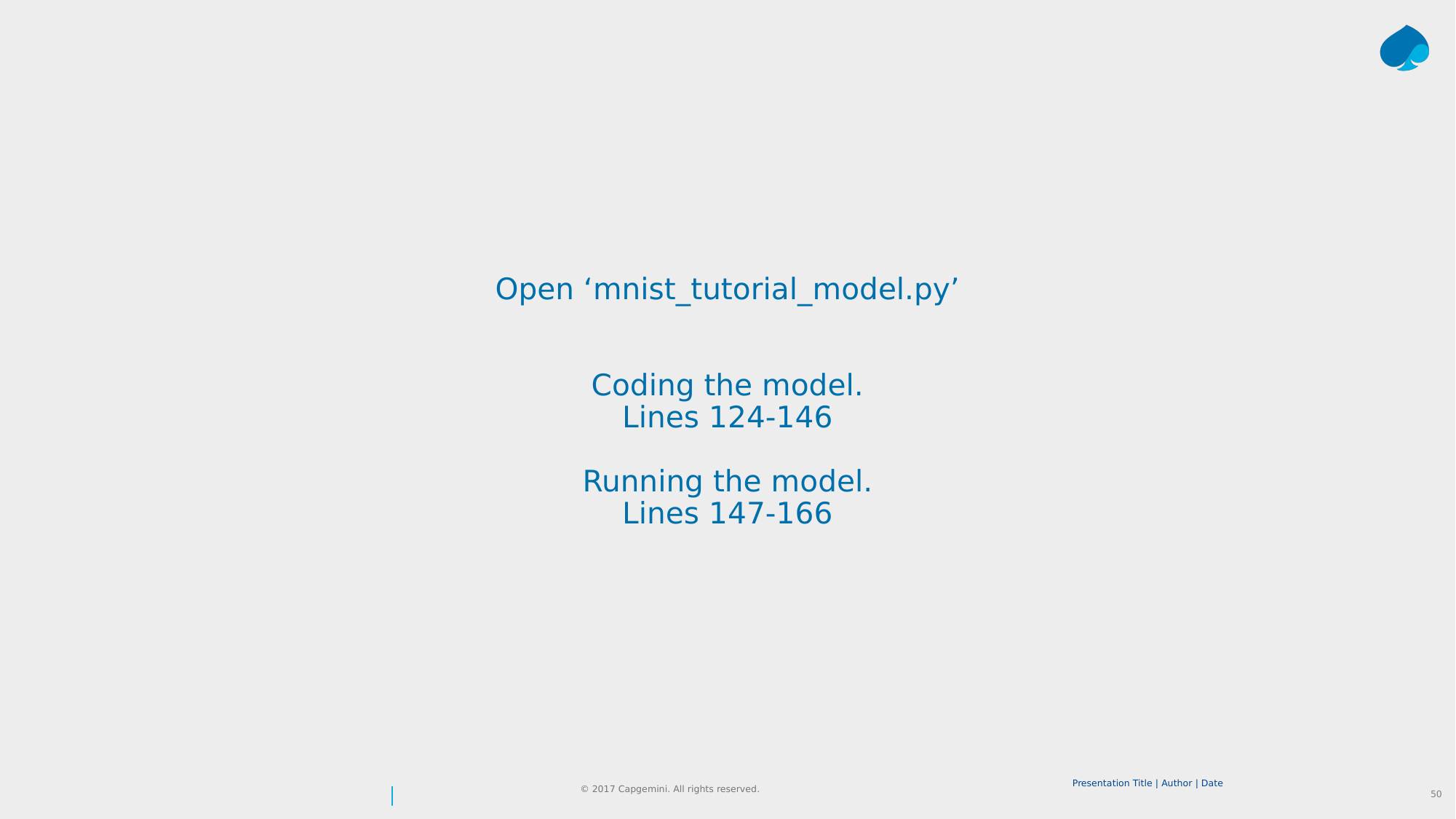

# Open ‘mnist_tutorial_model.py’ Coding the model. Lines 124-146 Running the model. Lines 147-166